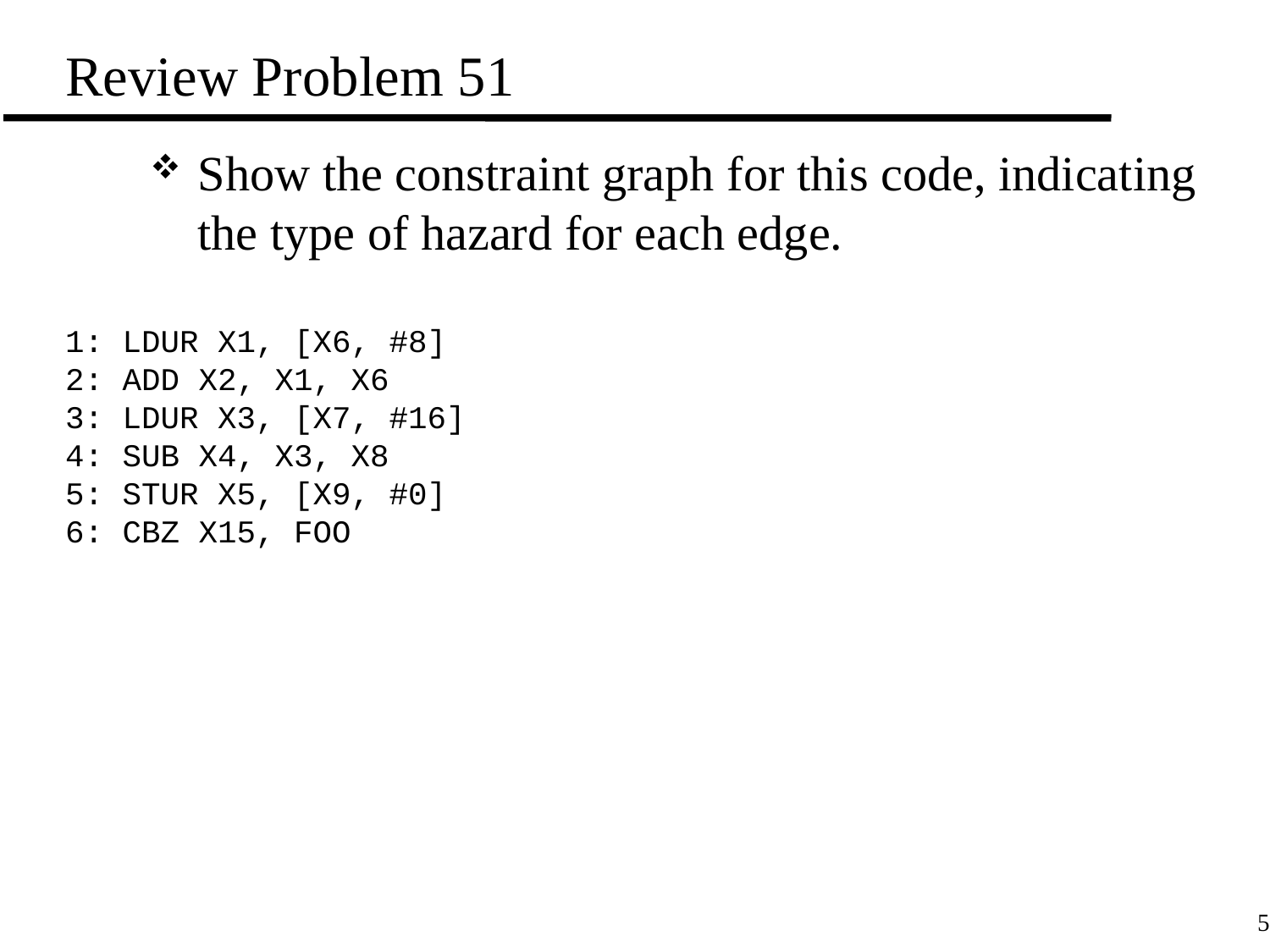

# Review Problem 51
Show the constraint graph for this code, indicating the type of hazard for each edge.
1: LDUR X1, [X6, #8]
2: ADD X2, X1, X6
3: LDUR X3, [X7, #16]
4: SUB X4, X3, X8
5: STUR X5, [X9, #0]
6: CBZ X15, FOO